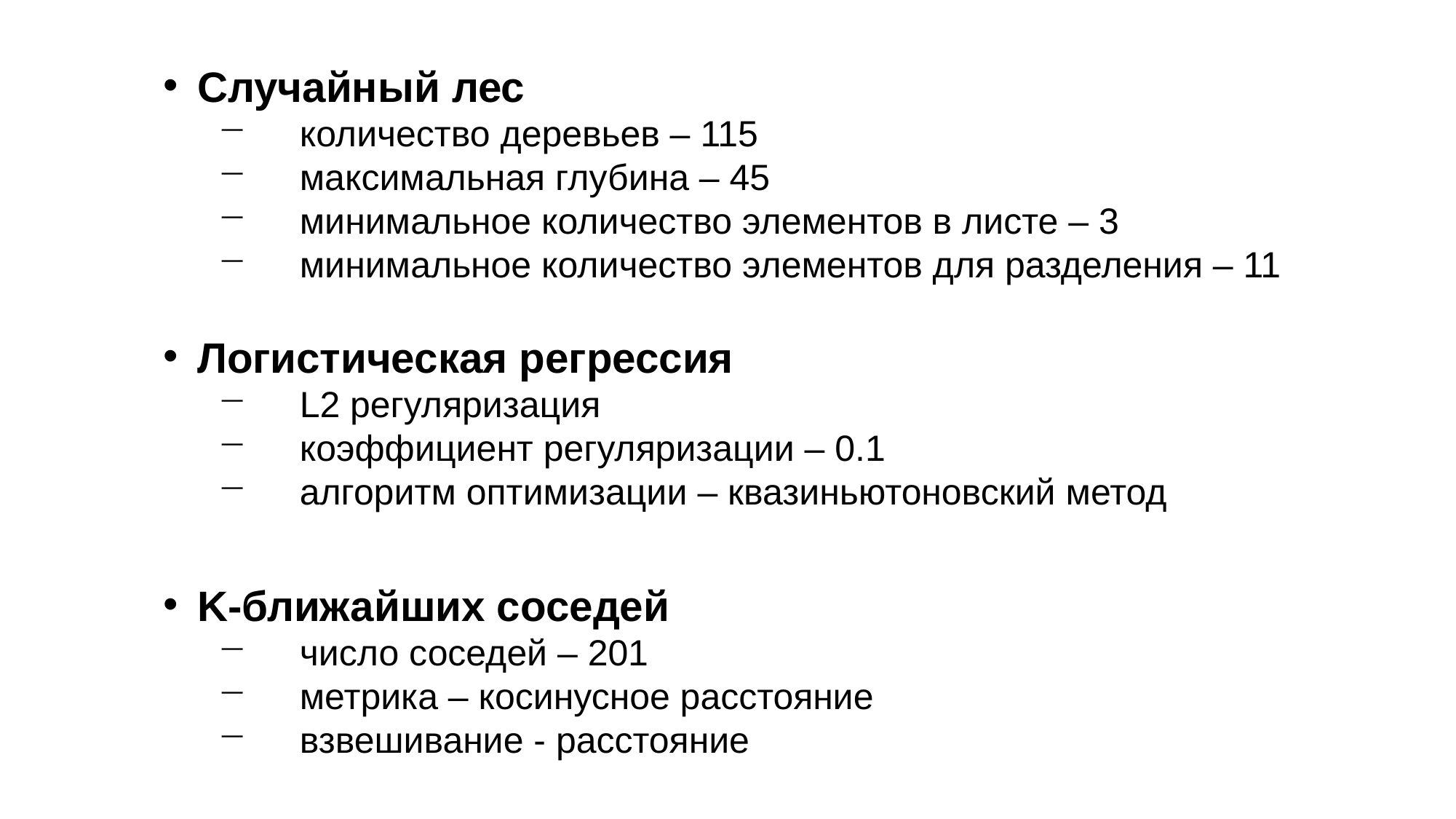

Случайный лес
количество деревьев – 115
максимальная глубина – 45
минимальное количество элементов в листе – 3
минимальное количество элементов для разделения – 11

Логистическая регрессия
L2 регуляризация
коэффициент регуляризации – 0.1
алгоритм оптимизации – квазиньютоновский метод

K-ближайших соседей
число соседей – 201
метрика – косинусное расстояние
взвешивание - расстояние